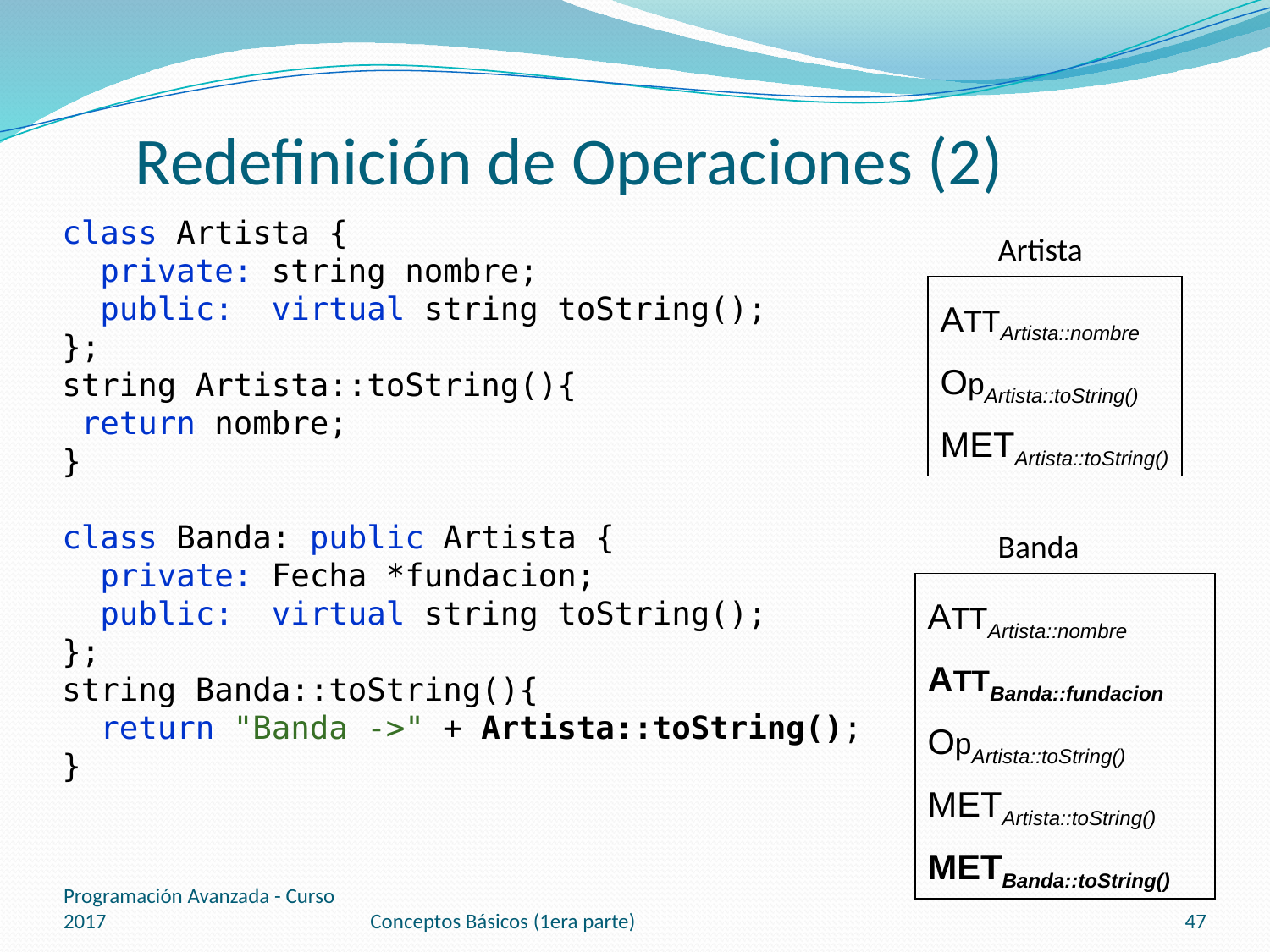

# Redefinición de Operaciones (2)
class Artista {
  private: string nombre;
  public:  virtual string toString();
};
string Artista::toString(){
 return nombre;
}

class Banda: public Artista {
  private: Fecha *fundacion;
  public:  virtual string toString();
};
string Banda::toString(){
  return "Banda ->" + Artista::toString();
}
Artista
ATTArtista::nombre
OpArtista::toString()
METArtista::toString()
Banda
ATTArtista::nombre
ATTBanda::fundacion
OpArtista::toString()
METArtista::toString()
METBanda::toString()
Programación Avanzada - Curso 2017
Conceptos Básicos (1era parte)
47